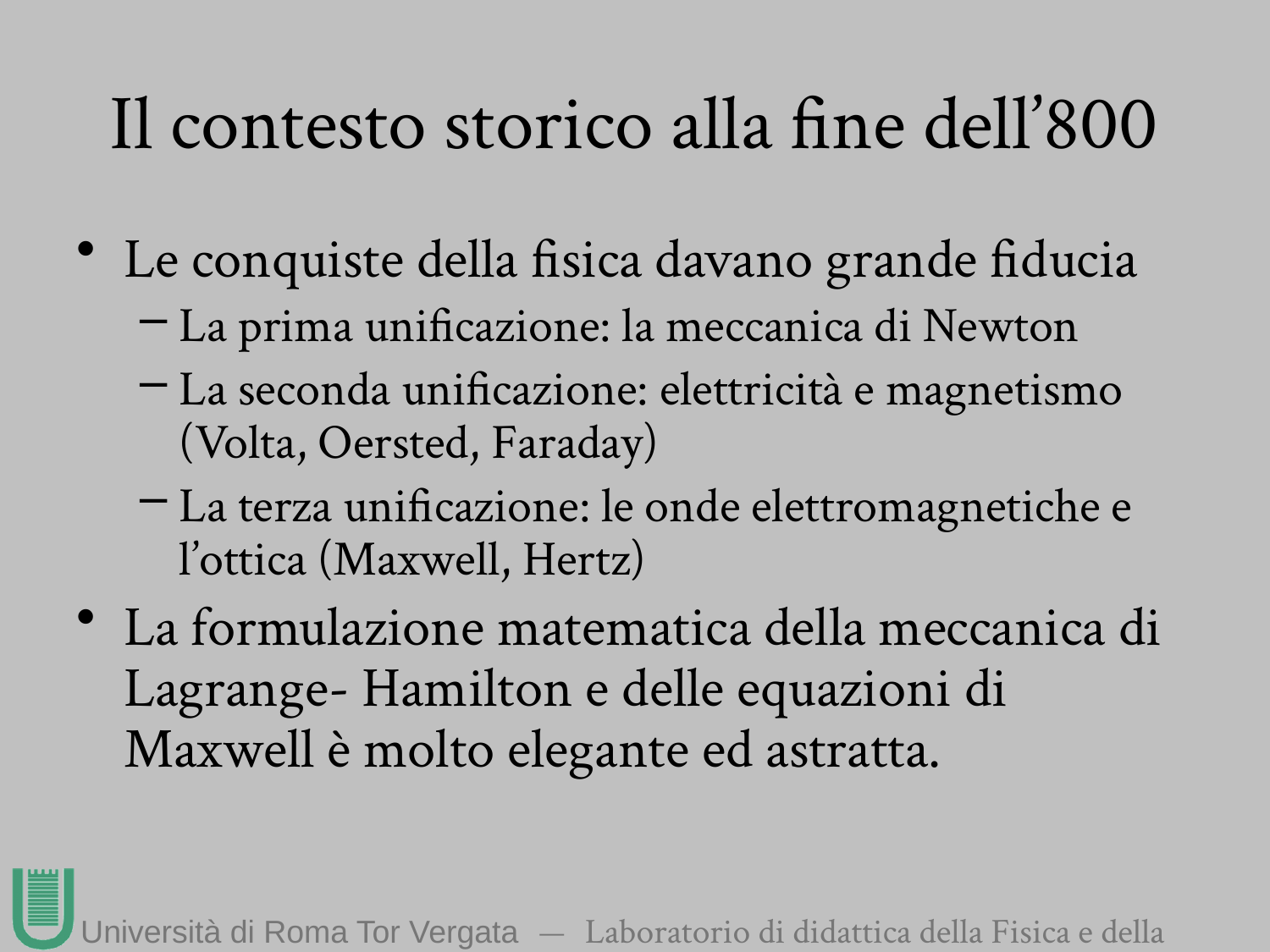

# Il contesto storico alla fine dell’800
Le conquiste della fisica davano grande fiducia
La prima unificazione: la meccanica di Newton
La seconda unificazione: elettricità e magnetismo (Volta, Oersted, Faraday)
La terza unificazione: le onde elettromagnetiche e l’ottica (Maxwell, Hertz)
La formulazione matematica della meccanica di Lagrange- Hamilton e delle equazioni di Maxwell è molto elegante ed astratta.